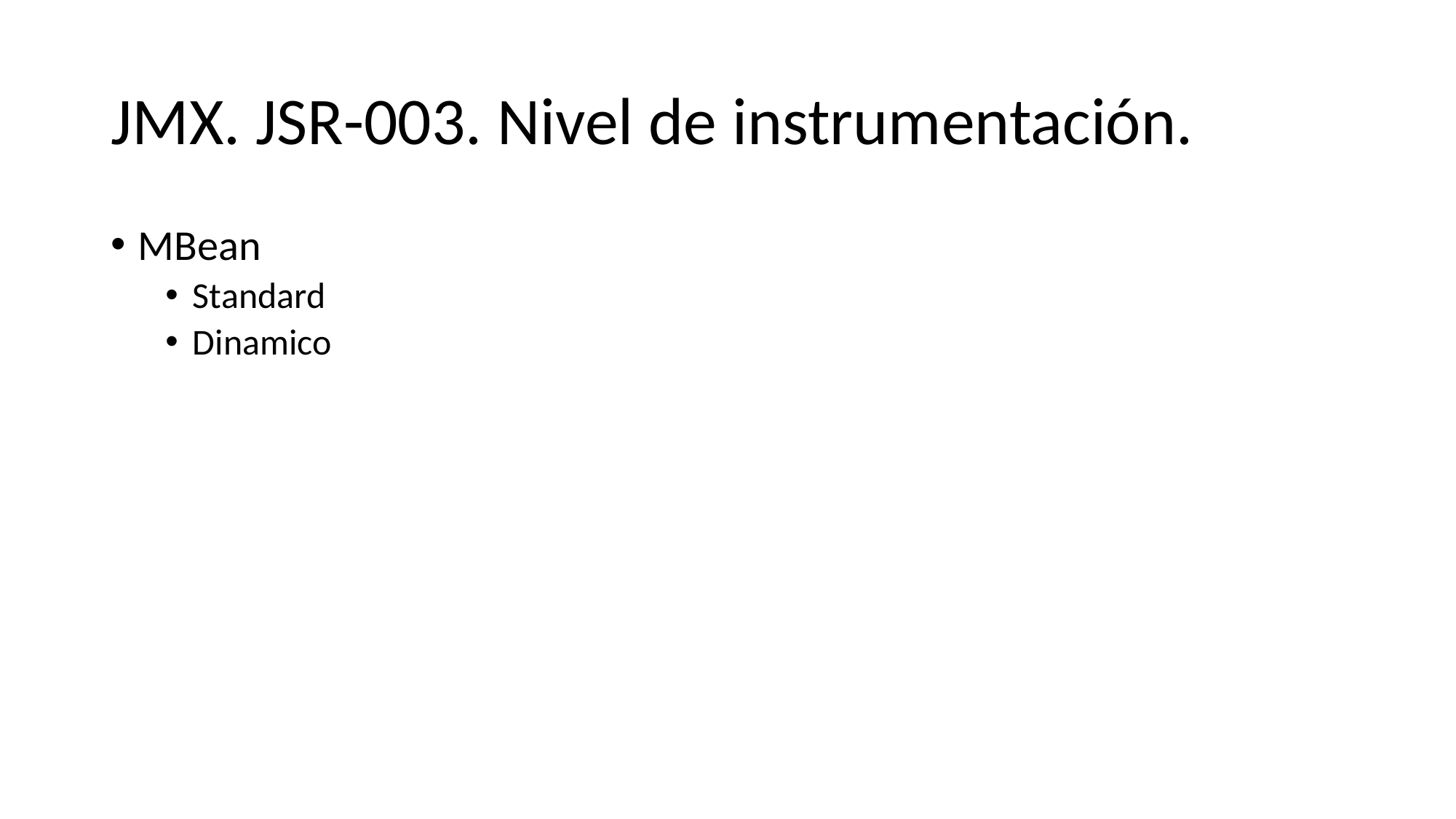

# JMX. JSR-003. Nivel de instrumentación.
MBean
Standard
Dinamico